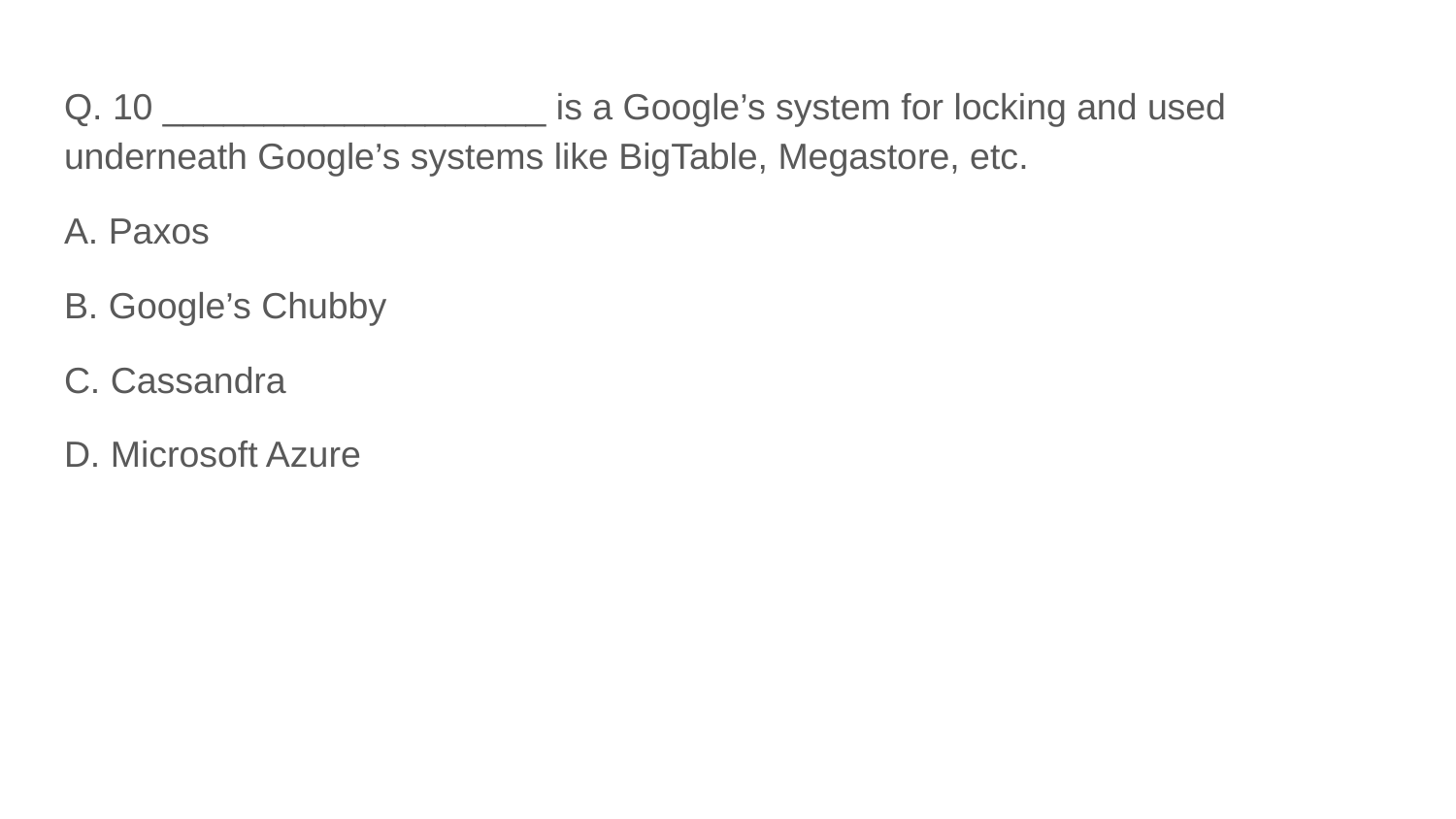

Q. 10 ___________________ is a Google’s system for locking and used underneath Google’s systems like BigTable, Megastore, etc.
A. Paxos
B. Google’s Chubby
C. Cassandra
D. Microsoft Azure